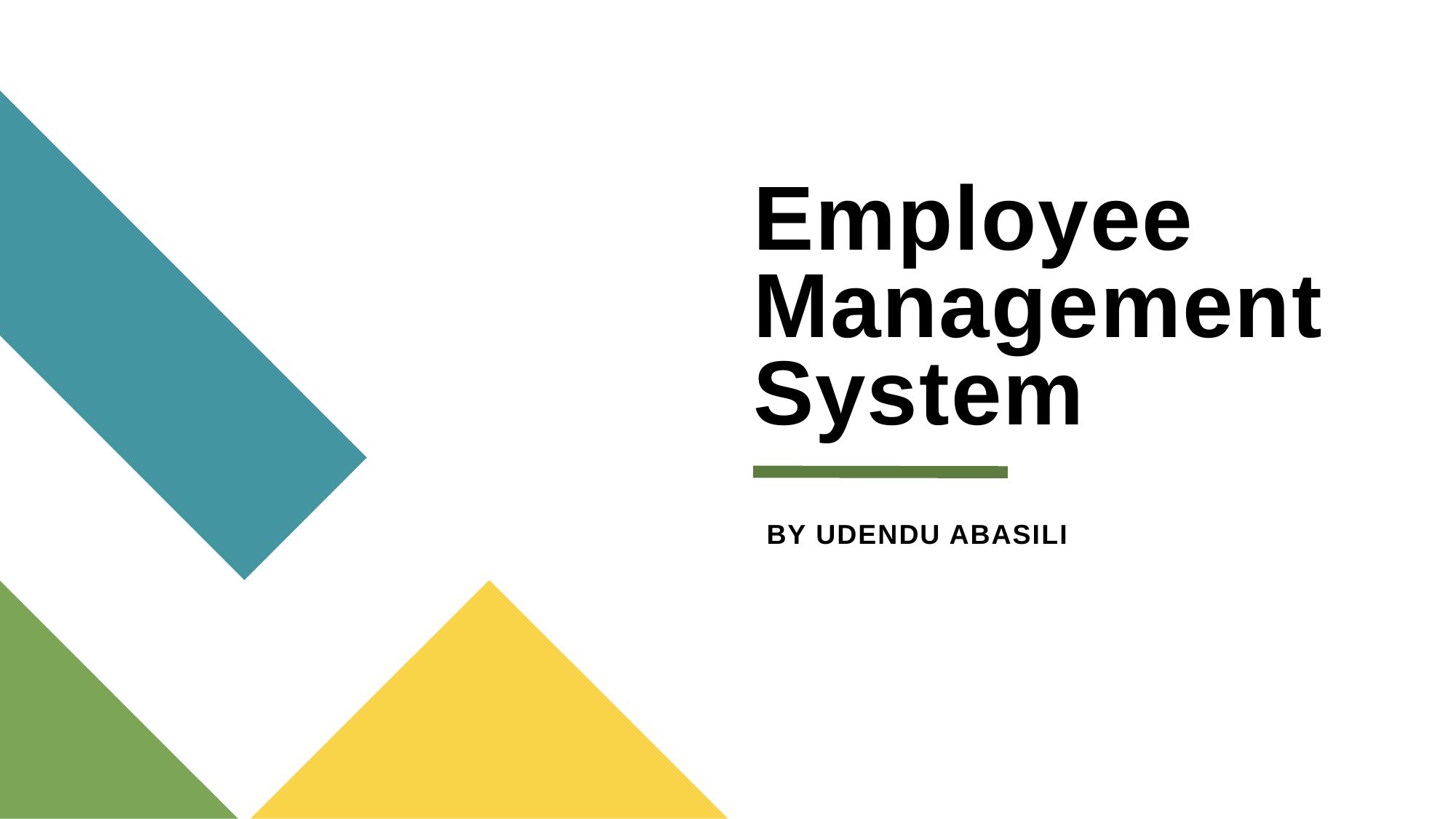

# Employee Management System
BY UDENDU ABASILI